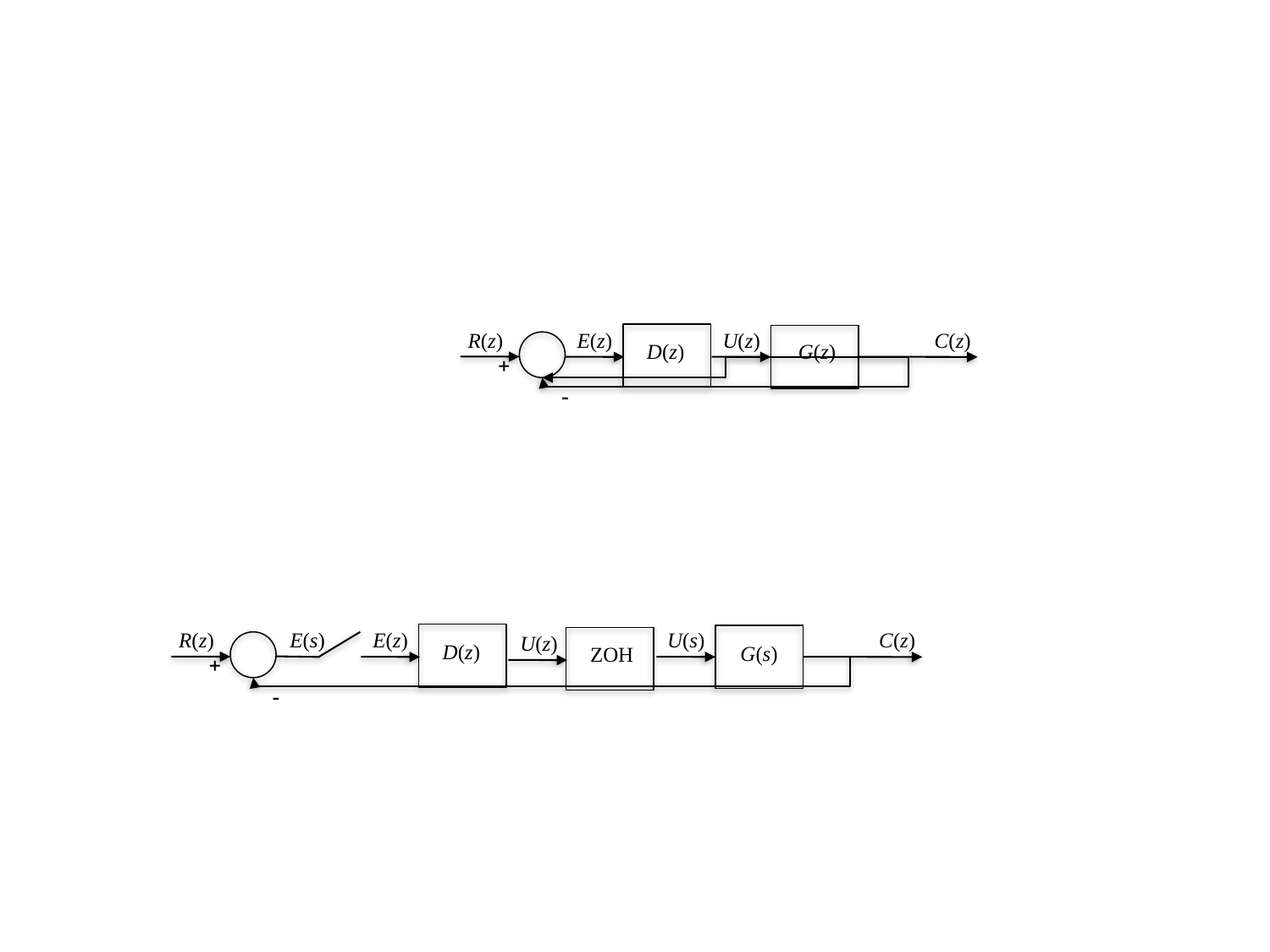

#
R(z)
E(z)
U(z)
C(z)

D(z)
+
−
G(z)
E(s)
R(z)
E(z)
U(s)
C(z)
U(z)

D(z)
G(s)
ZOH
+
−